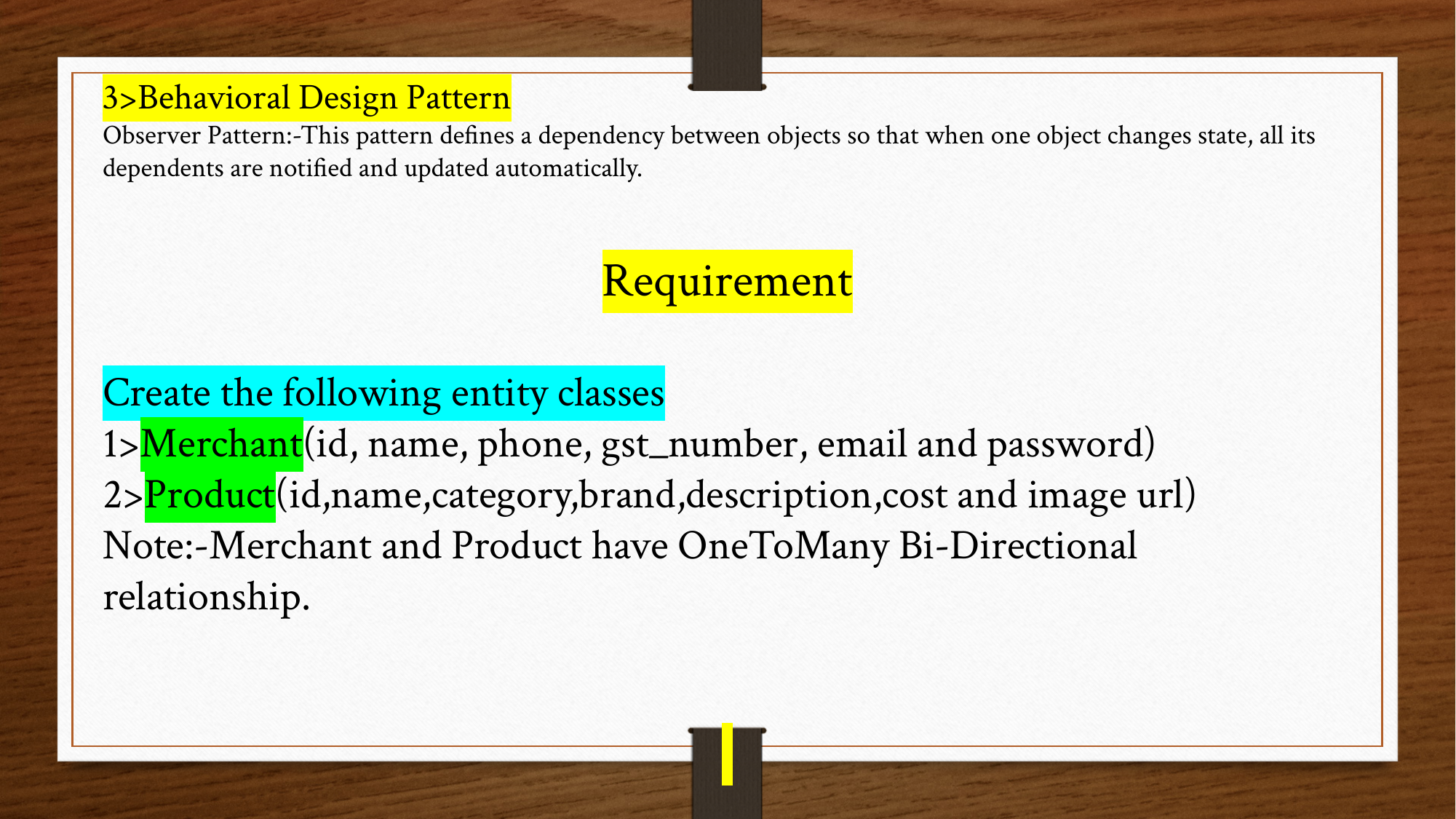

3>Behavioral Design Pattern
Observer Pattern:-This pattern defines a dependency between objects so that when one object changes state, all its dependents are notified and updated automatically.

Requirement

Create the following entity classes
1>Merchant(id, name, phone, gst_number, email and password)
2>Product(id,name,category,brand,description,cost and image url)
Note:-Merchant and Product have OneToMany Bi-Directional relationship.